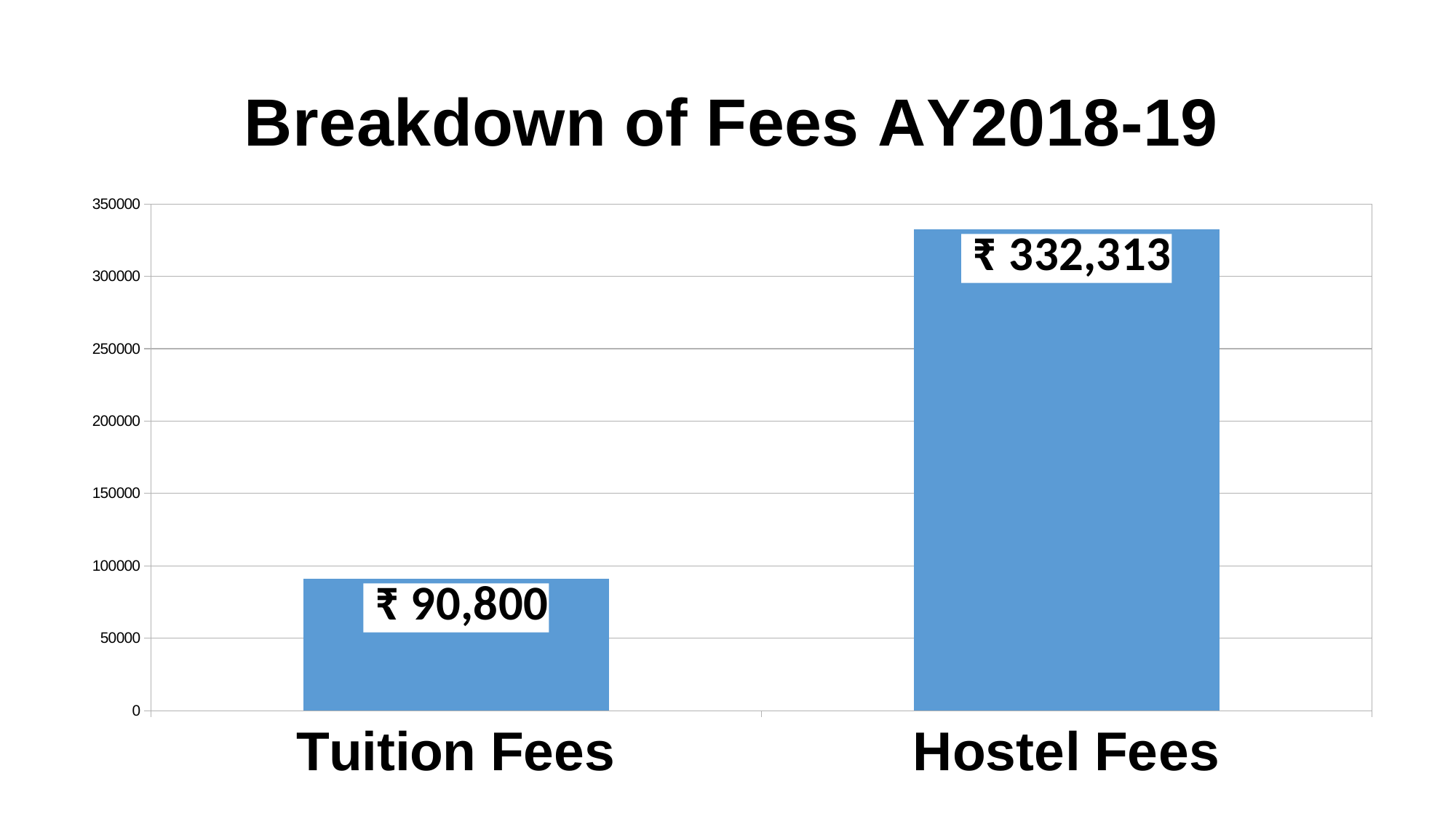

### Chart: Breakdown of Fees AY2018-19

| Category | Fees |
|---|---|
| Tuition Fees | 90800.0 |
| Hostel Fees | 332313.0 |